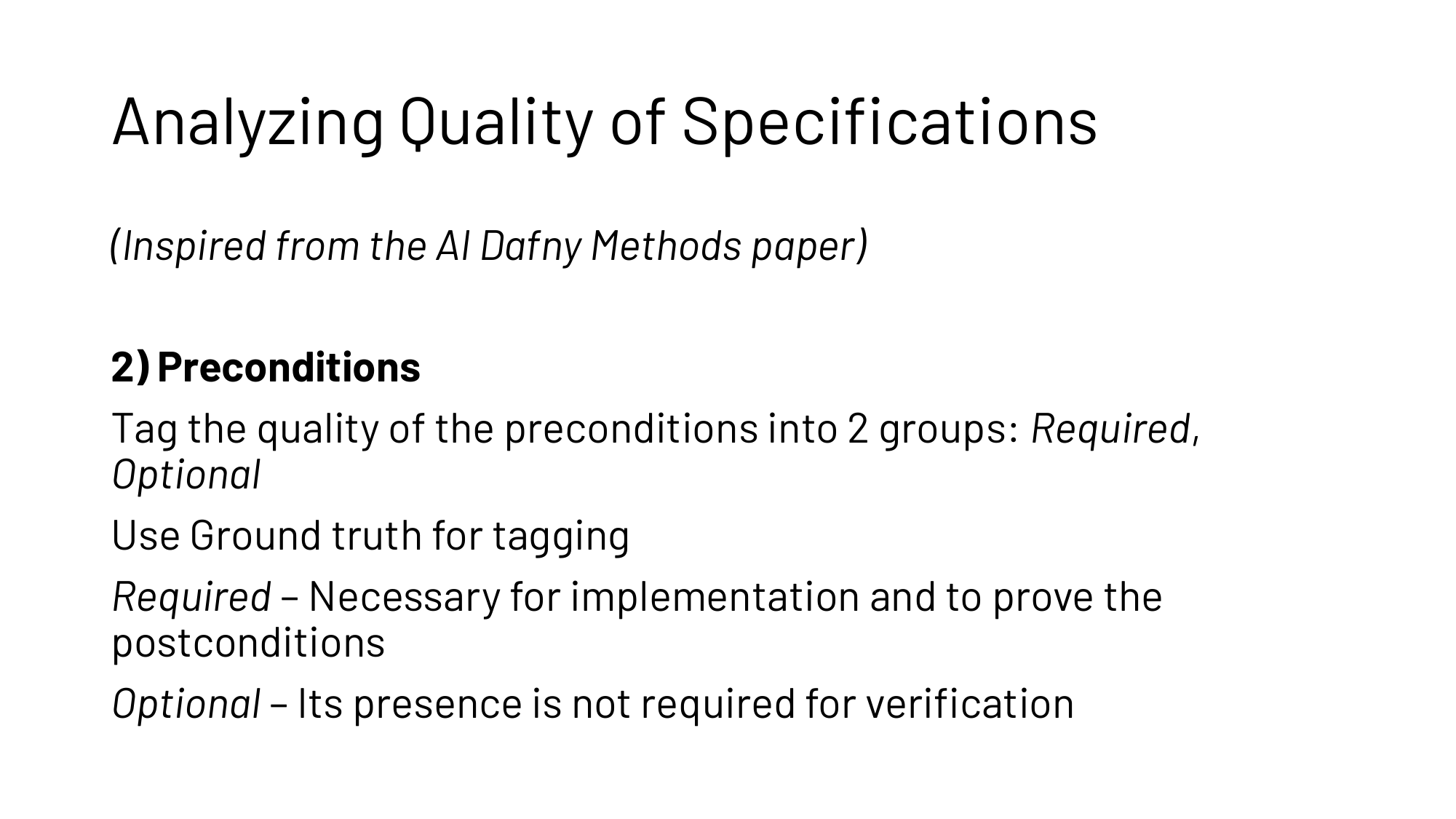

# Analyzing Quality of Specifications
(Inspired from the AI Dafny Methods paper)

2) Preconditions
Tag the quality of the preconditions into 2 groups: Required, Optional
Use Ground truth for tagging
Required – Necessary for implementation and to prove the postconditions
Optional – Its presence is not required for verification